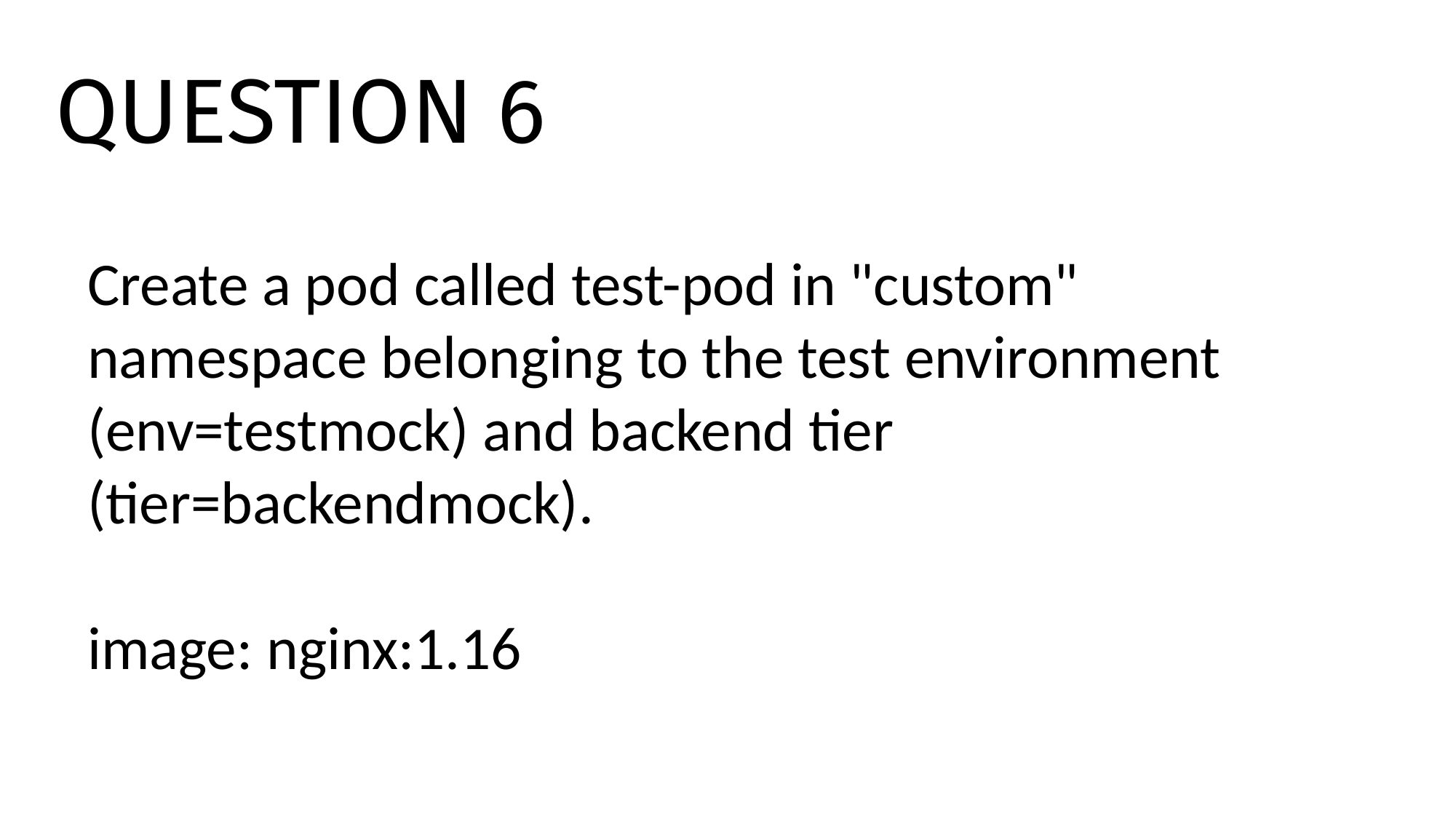

# QUESTION 6
Create a pod called test-pod in "custom" namespace belonging to the test environment (env=testmock) and backend tier (tier=backendmock).

image: nginx:1.16